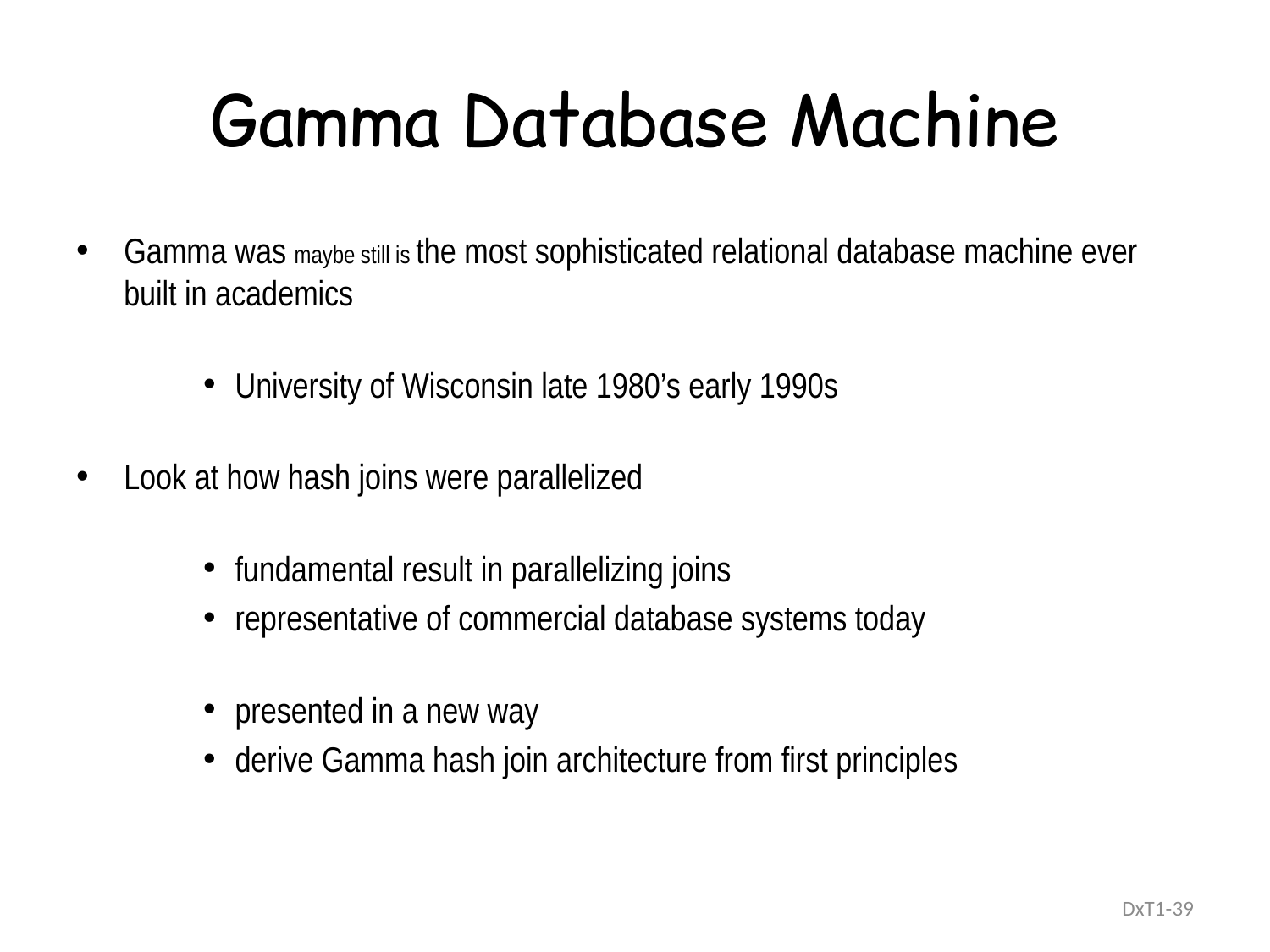

# Gamma Database Machine
Gamma was maybe still is the most sophisticated relational database machine ever built in academics
University of Wisconsin late 1980’s early 1990s
Look at how hash joins were parallelized
fundamental result in parallelizing joins
representative of commercial database systems today
presented in a new way
derive Gamma hash join architecture from first principles

DxT1-39